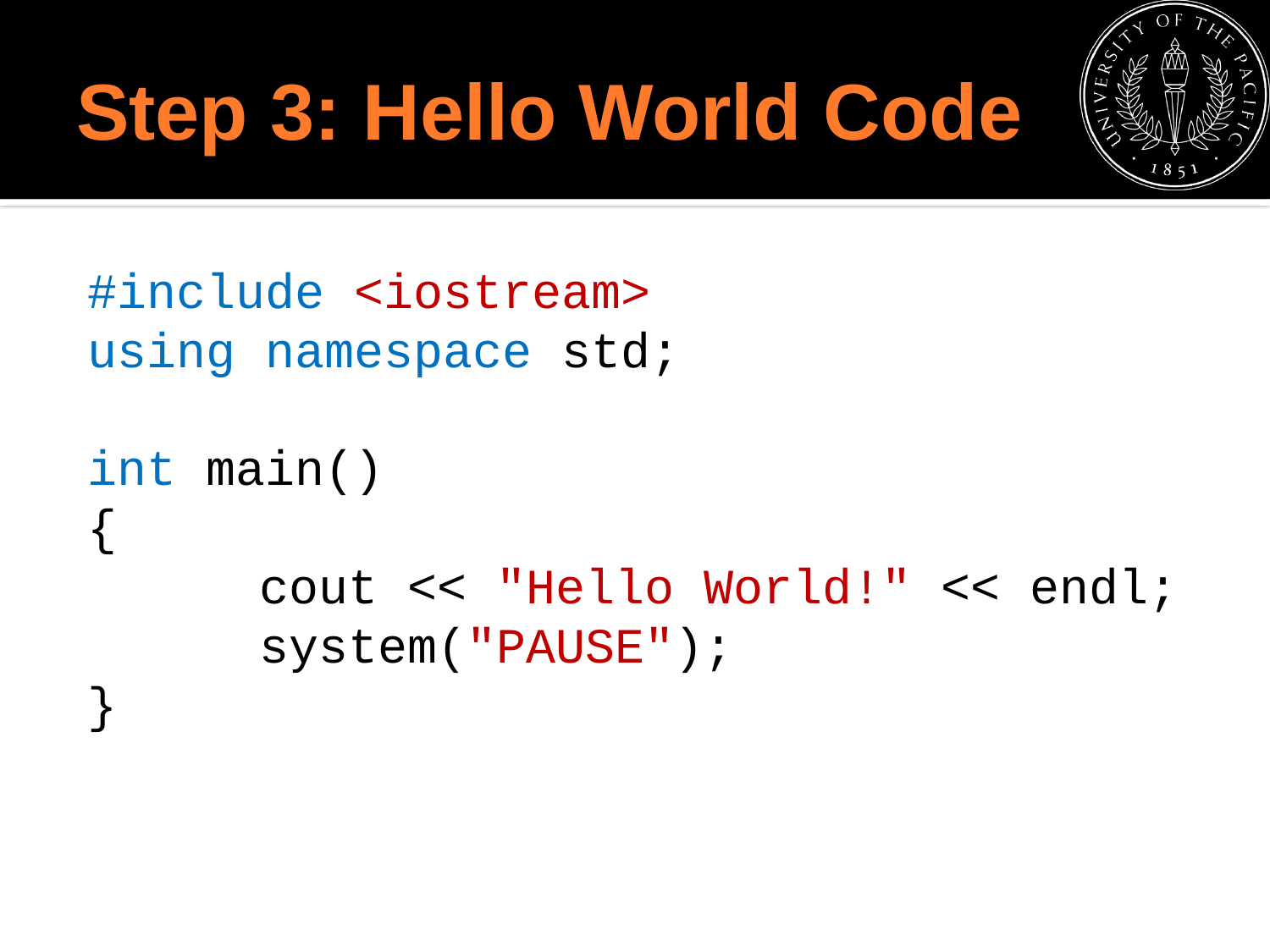

# Step 3: Hello World Code
#include <iostream>
using namespace std;

int main()
{
		cout << "Hello World!" << endl;
		system("PAUSE");
}